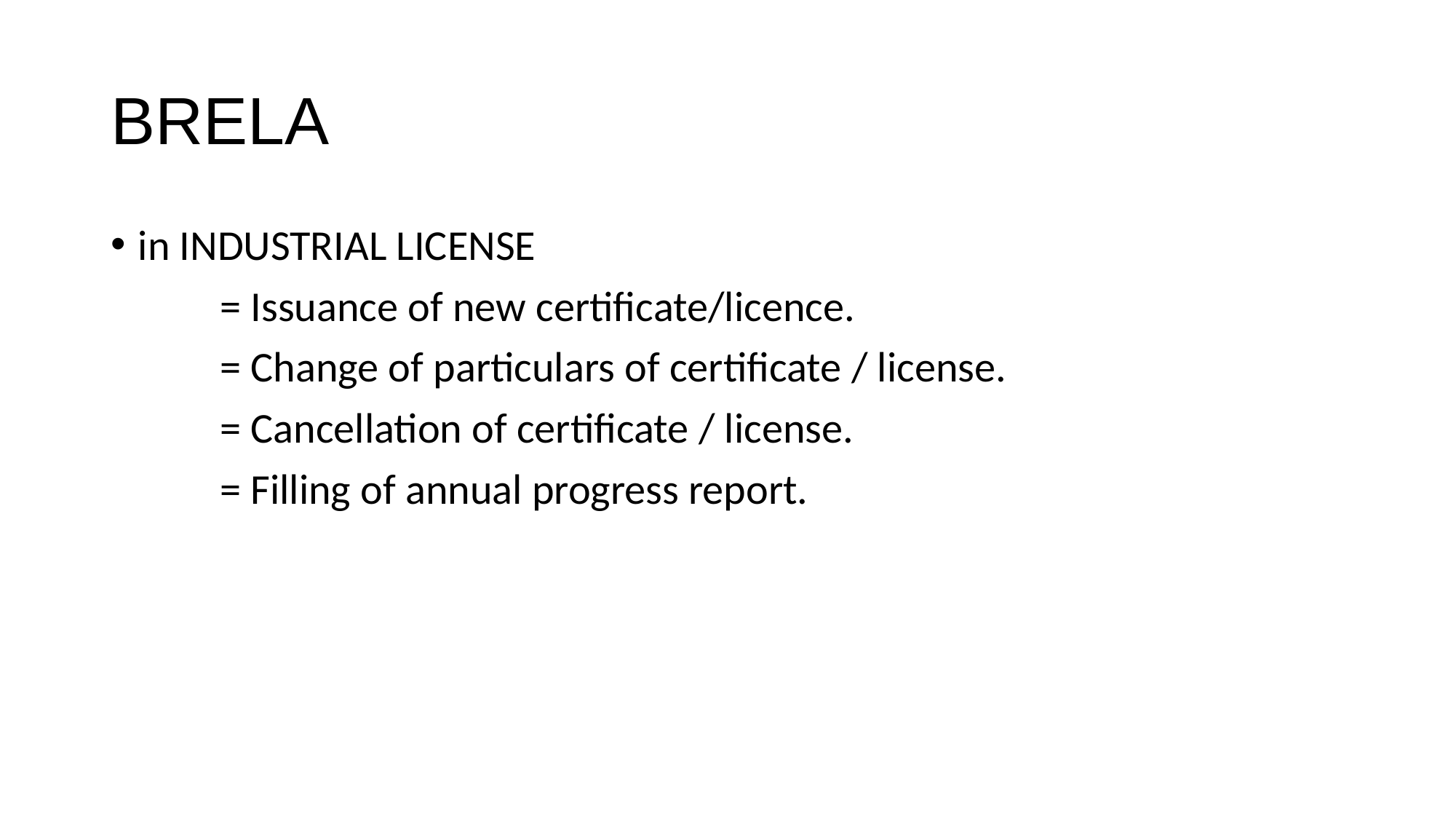

# BRELA
in INDUSTRIAL LICENSE
	= Issuance of new certificate/licence.
	= Change of particulars of certificate / license.
	= Cancellation of certificate / license.
	= Filling of annual progress report.